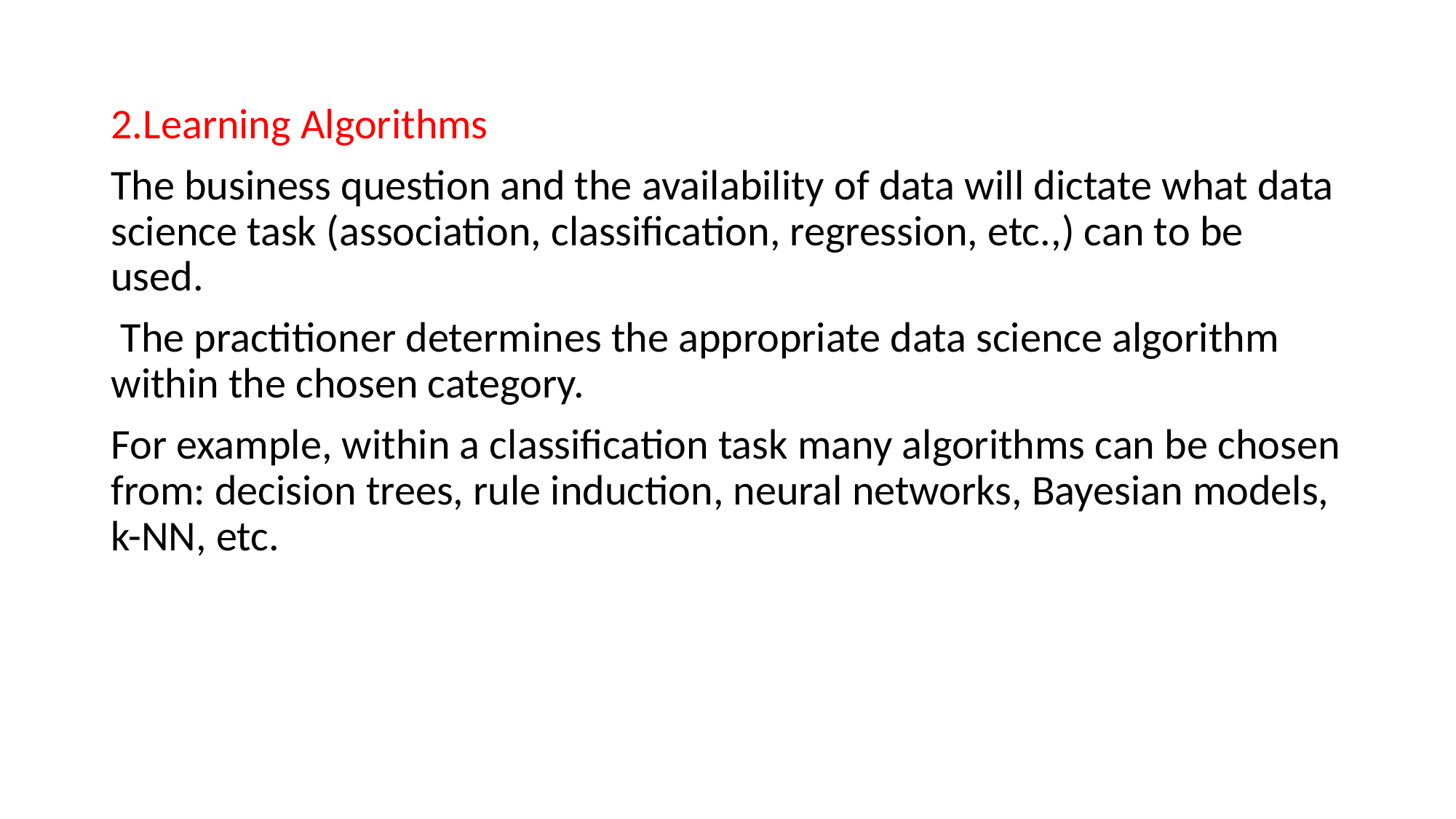

2.Learning Algorithms
The business question and the availability of data will dictate what data science task (association, classification, regression, etc.,) can to be used.
 The practitioner determines the appropriate data science algorithm within the chosen category.
For example, within a classification task many algorithms can be chosen from: decision trees, rule induction, neural networks, Bayesian models, k-NN, etc.